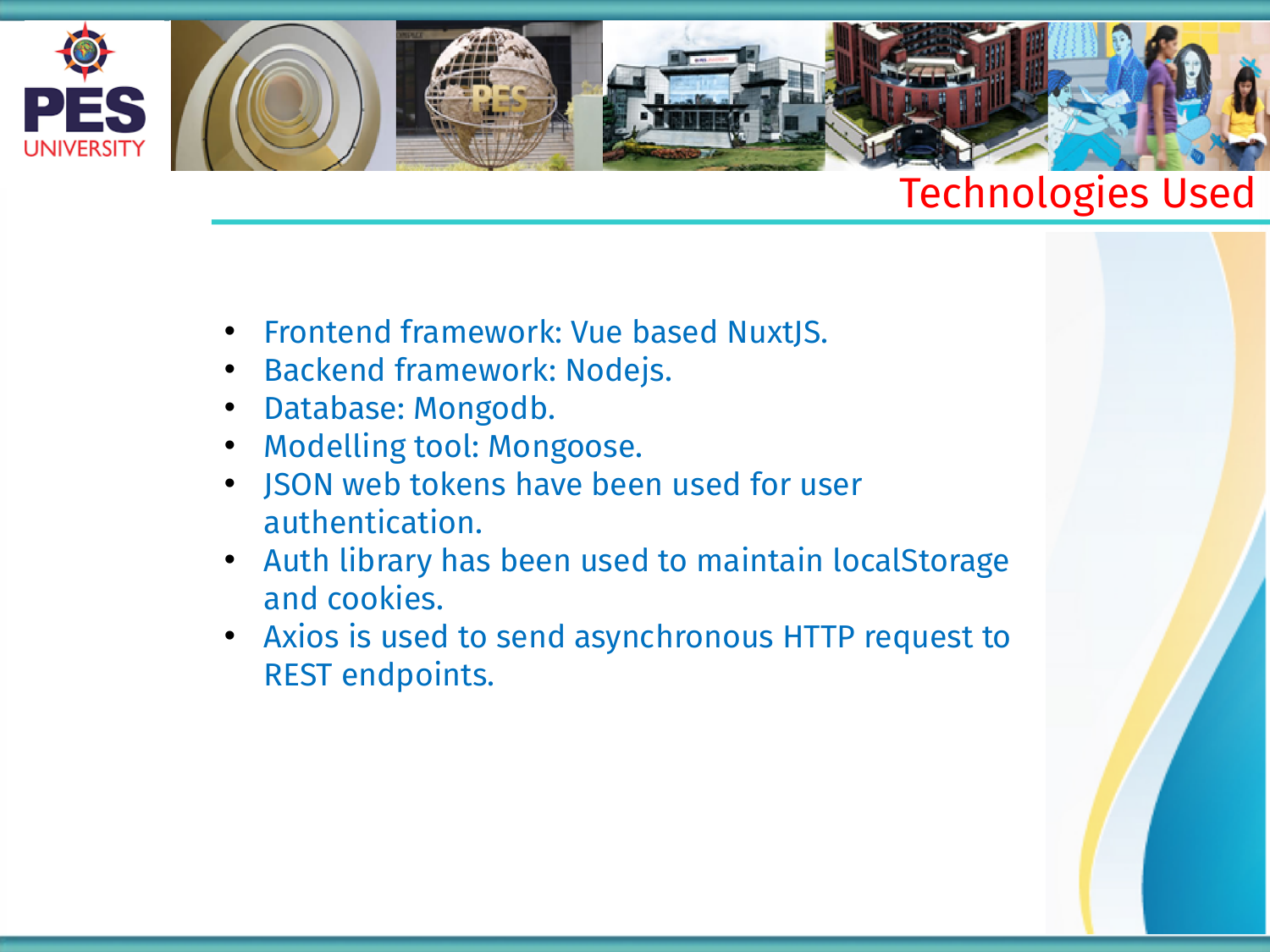

Technologies Used

Frontend framework: Vue based NuxtJS.
Backend framework: Nodejs.
Database: Mongodb.
Modelling tool: Mongoose.
JSON web tokens have been used for user authentication.
Auth library has been used to maintain localStorage and cookies.
Axios is used to send asynchronous HTTP request to REST endpoints.